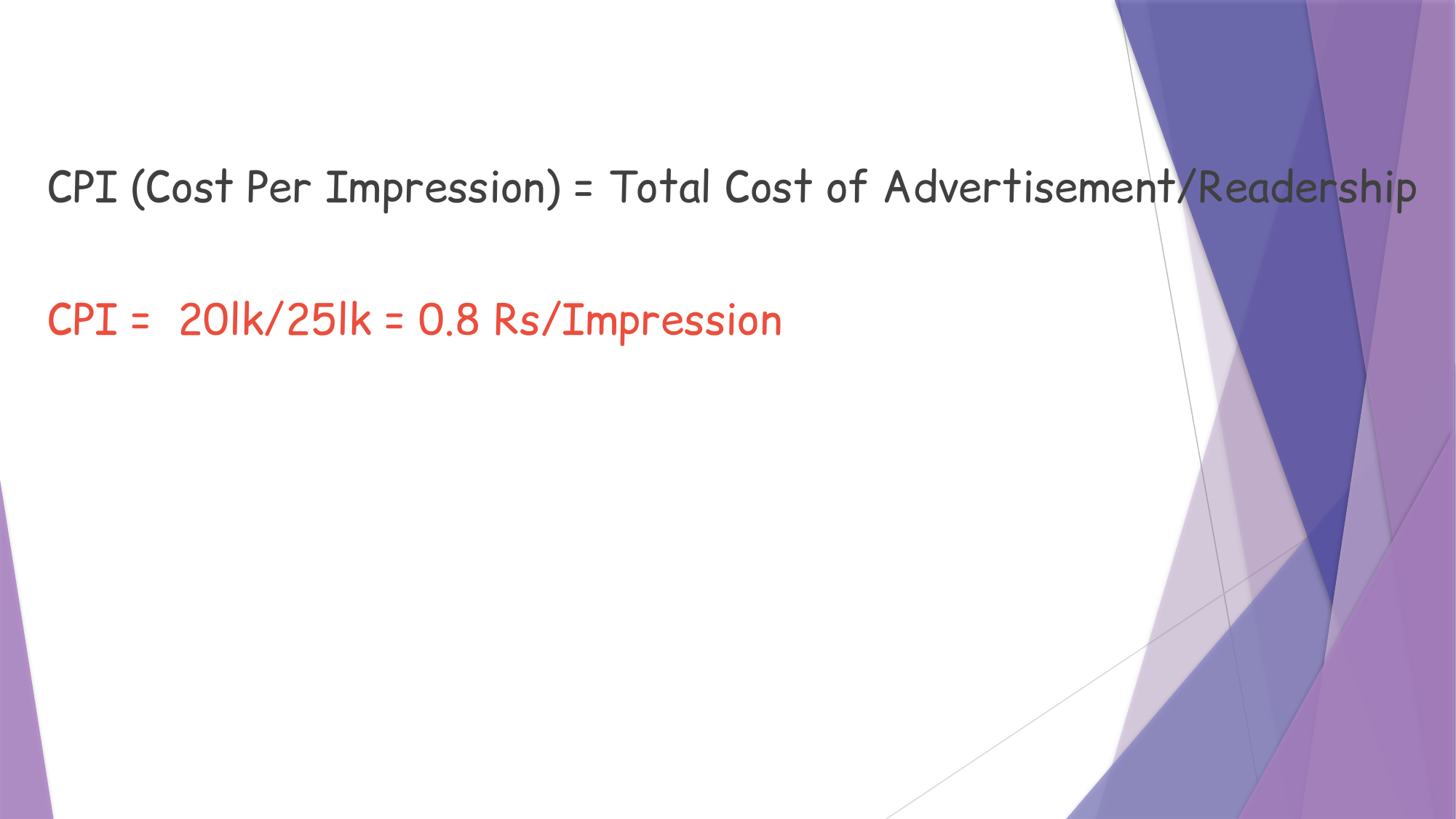

CPI (Cost Per Impression) = Total Cost of Advertisement/Readership

CPI =  20lk/25lk = 0.8 Rs/Impression